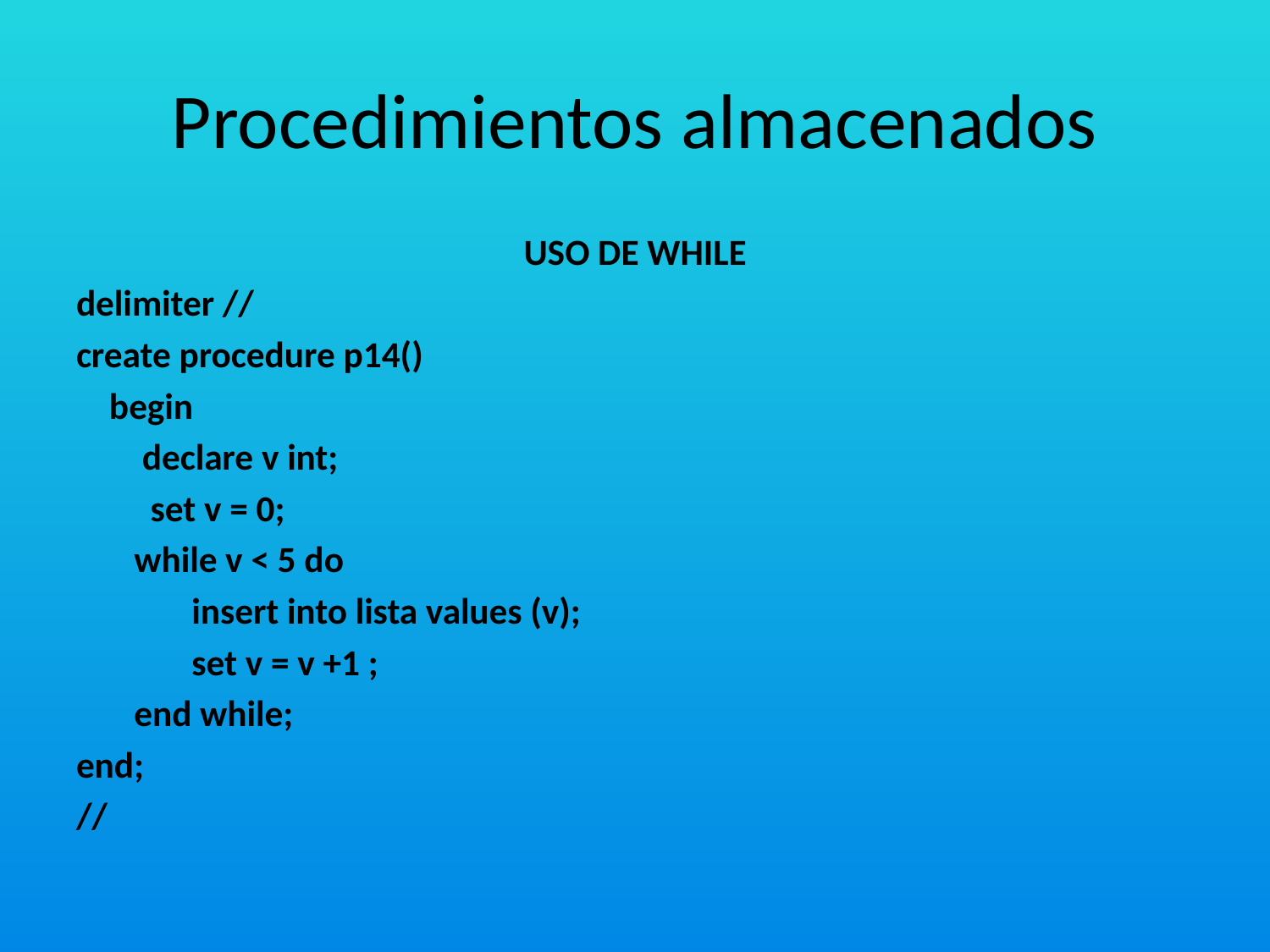

# Procedimientos almacenados
USO DE WHILE
delimiter //
create procedure p14()
    begin
        declare v int;
         set v = 0;
       while v < 5 do
              insert into lista values (v);
              set v = v +1 ;
       end while;
end;
//